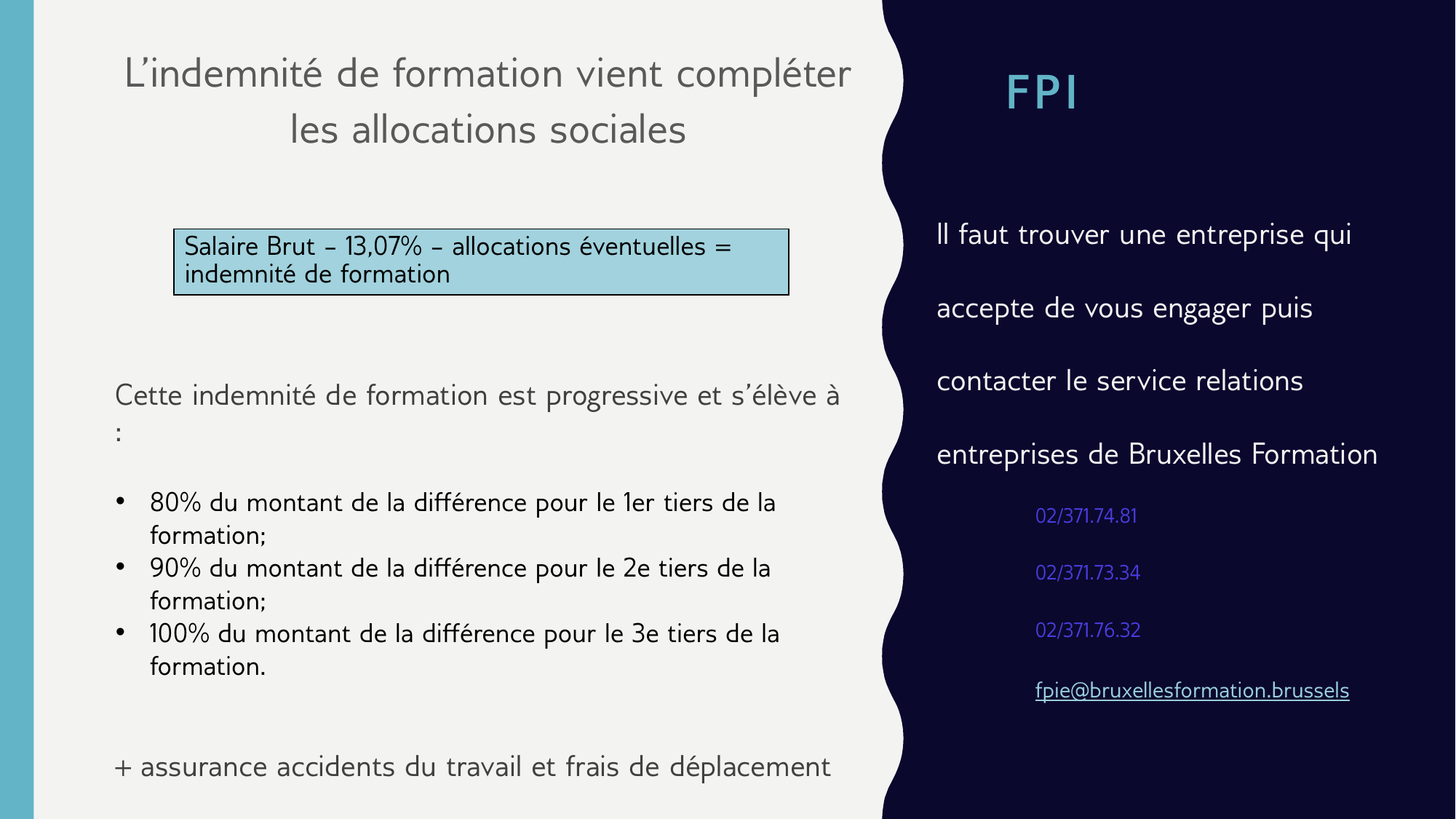

L’indemnité de formation vient compléter les allocations sociales

# FPI
Il faut trouver une entreprise qui accepte de vous engager puis contacter le service relations entreprises de Bruxelles Formation
02/371.74.81
02/371.73.34
02/371.76.32
fpie@bruxellesformation.brussels

| Salaire Brut – 13,07% – allocations éventuelles = indemnité de formation |
| --- |
Cette indemnité de formation est progressive et s’élève à :

80% du montant de la différence pour le 1er tiers de la formation;
90% du montant de la différence pour le 2e tiers de la formation;
100% du montant de la différence pour le 3e tiers de la formation.

+ assurance accidents du travail et frais de déplacement